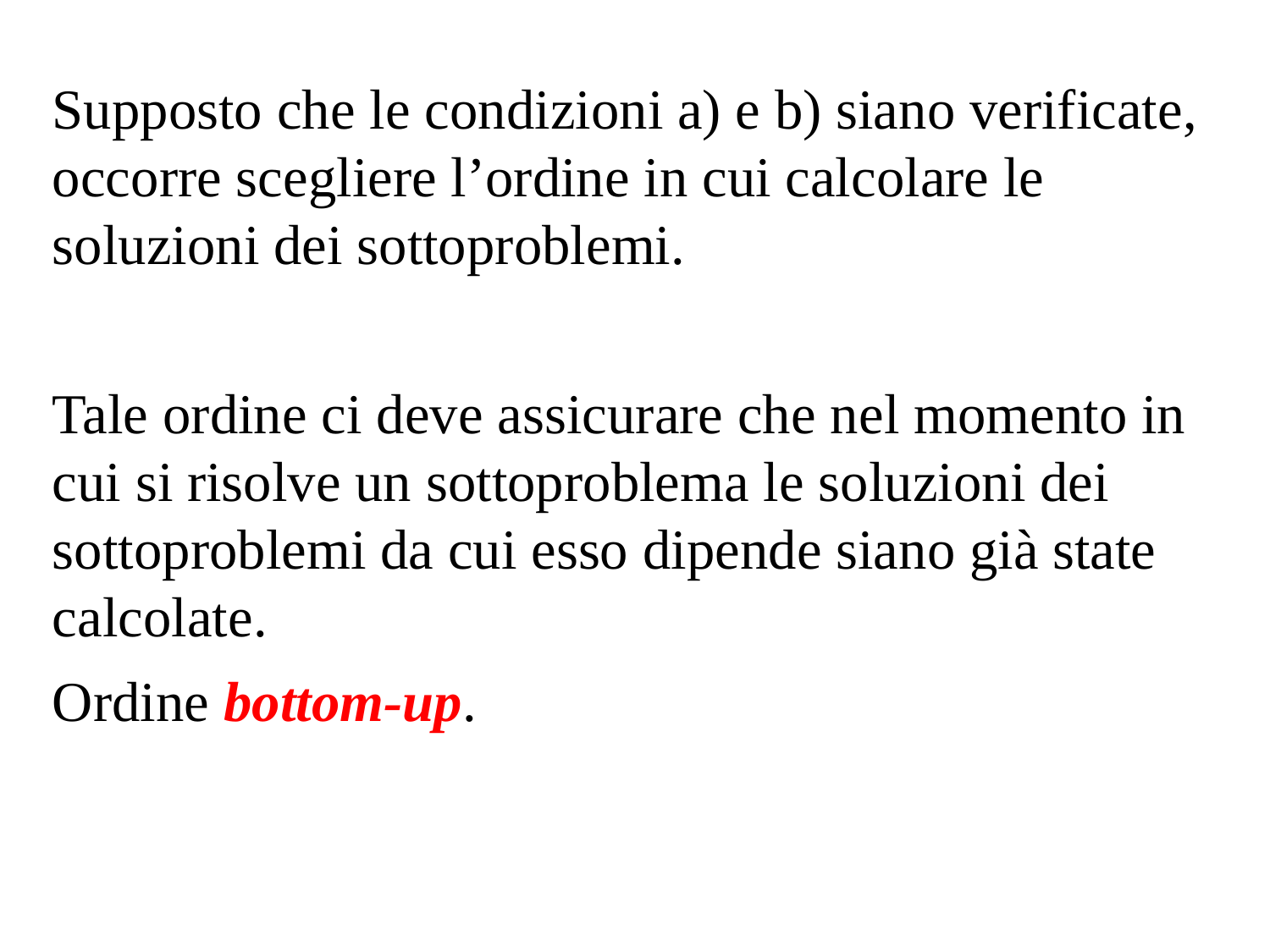

Supposto che le condizioni a) e b) siano verificate, occorre scegliere l’ordine in cui calcolare le soluzioni dei sottoproblemi.

Tale ordine ci deve assicurare che nel momento in cui si risolve un sottoproblema le soluzioni dei sottoproblemi da cui esso dipende siano già state calcolate.
Ordine bottom-up.